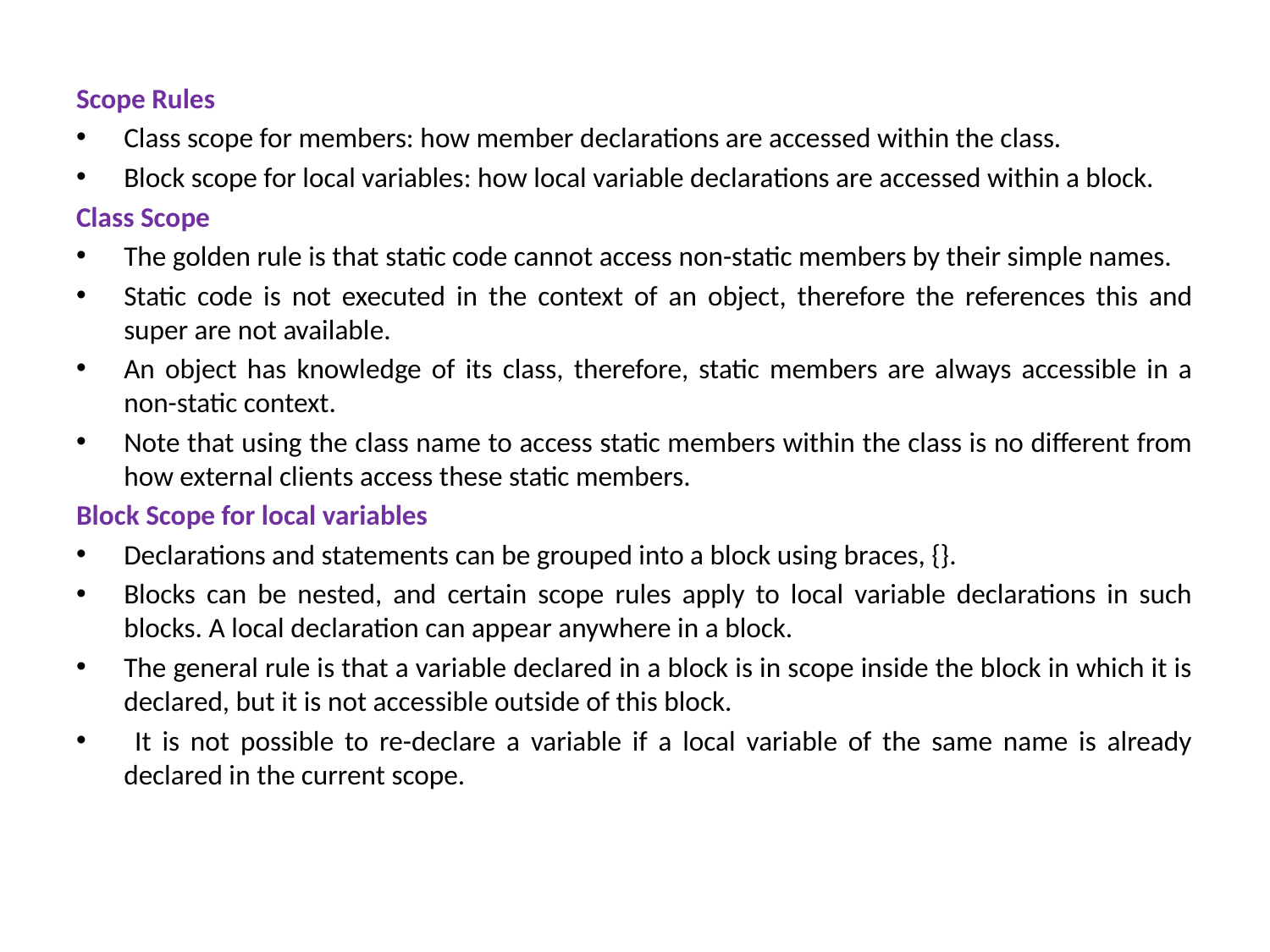

Scope Rules
Class scope for members: how member declarations are accessed within the class.
Block scope for local variables: how local variable declarations are accessed within a block.
Class Scope
The golden rule is that static code cannot access non-static members by their simple names.
Static code is not executed in the context of an object, therefore the references this and super are not available.
An object has knowledge of its class, therefore, static members are always accessible in a non-static context.
Note that using the class name to access static members within the class is no different from how external clients access these static members.
Block Scope for local variables
Declarations and statements can be grouped into a block using braces, {}.
Blocks can be nested, and certain scope rules apply to local variable declarations in such blocks. A local declaration can appear anywhere in a block.
The general rule is that a variable declared in a block is in scope inside the block in which it is declared, but it is not accessible outside of this block.
 It is not possible to re-declare a variable if a local variable of the same name is already declared in the current scope.